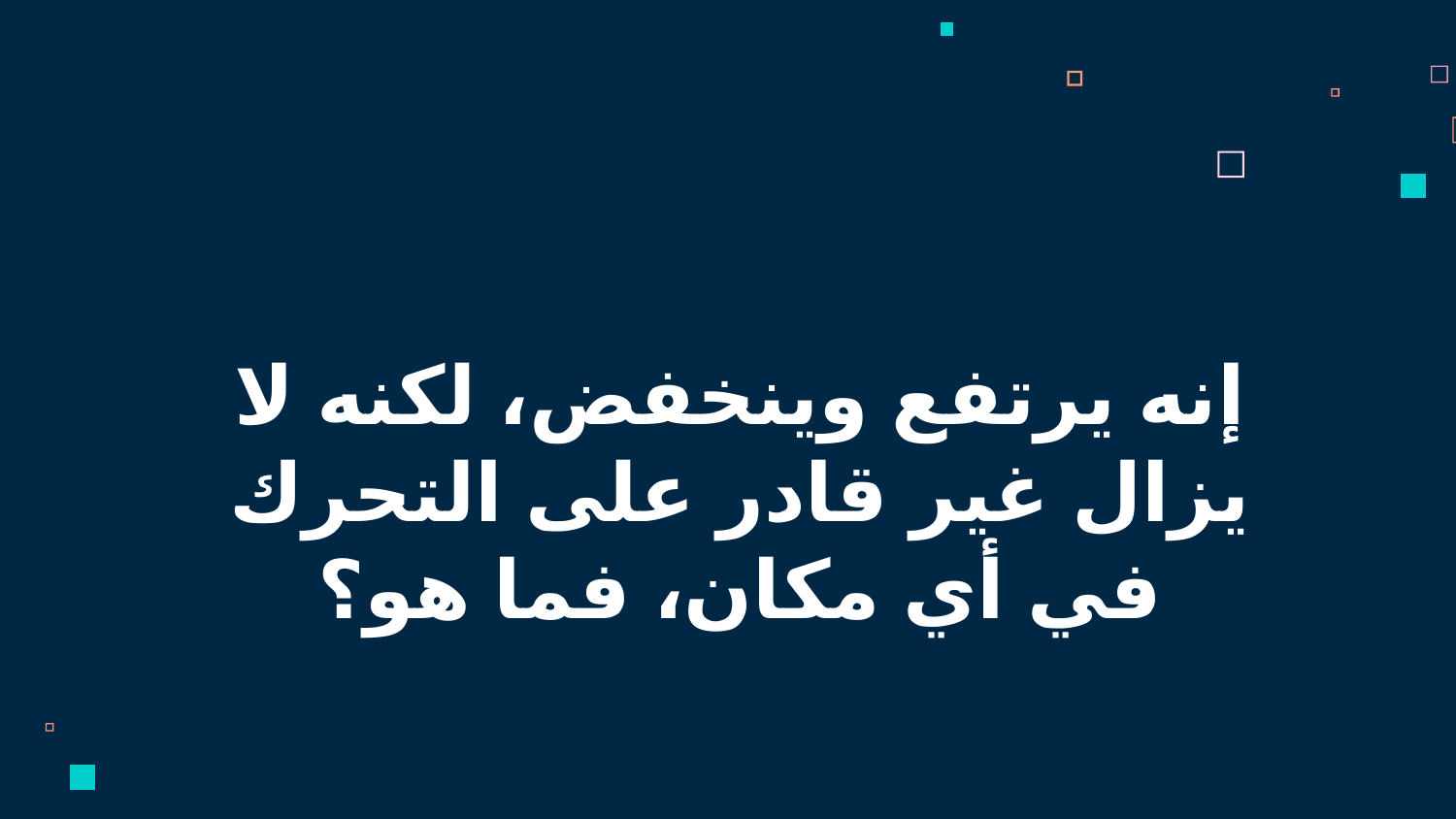

إنه يرتفع وينخفض، لكنه لا يزال غير قادر على التحرك في أي مكان، فما هو؟